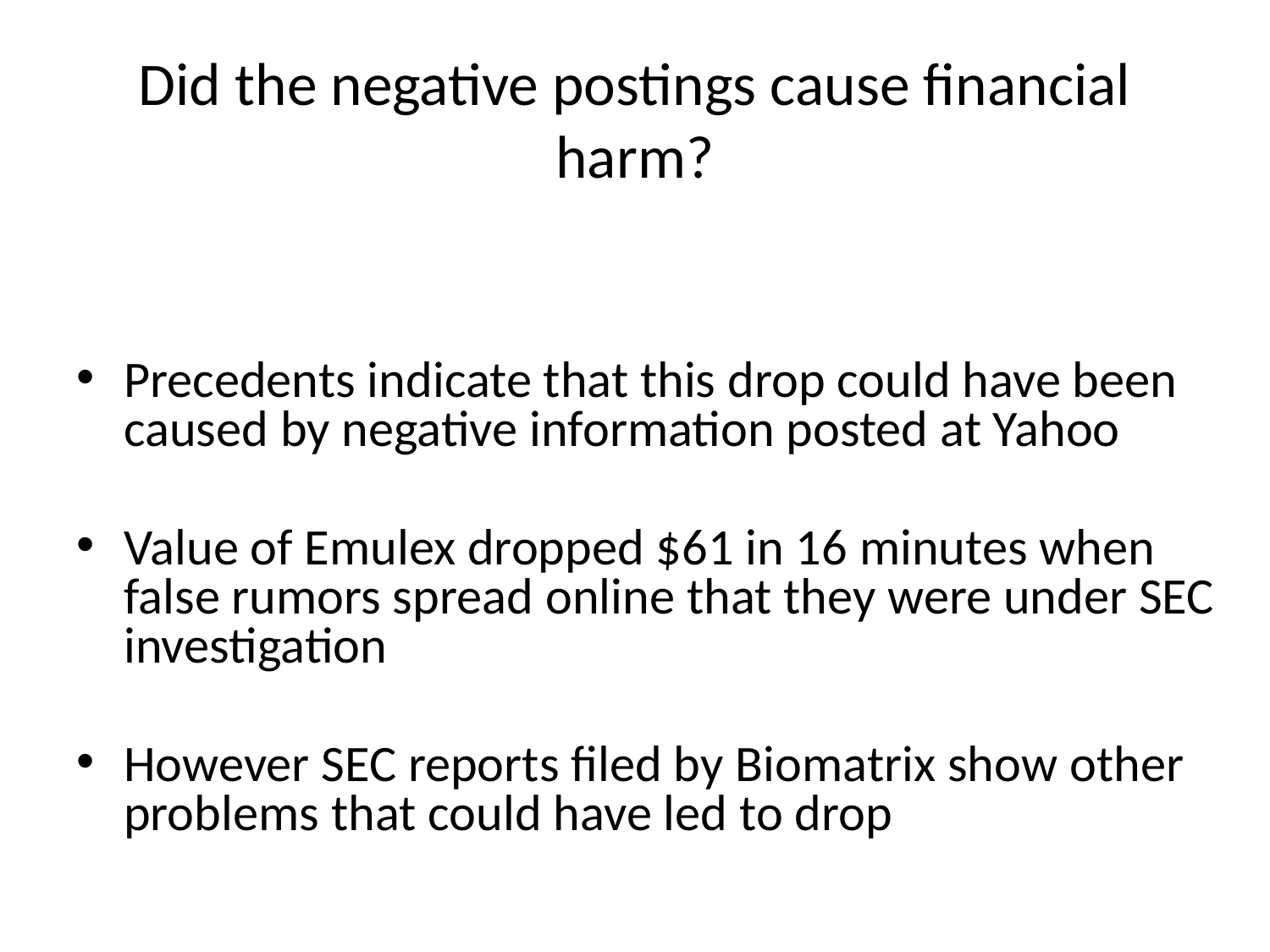

# Did the negative postings cause financial harm?

Precedents indicate that this drop could have been caused by negative information posted at Yahoo

Value of Emulex dropped $61 in 16 minutes when false rumors spread online that they were under SEC investigation

However SEC reports filed by Biomatrix show other problems that could have led to drop